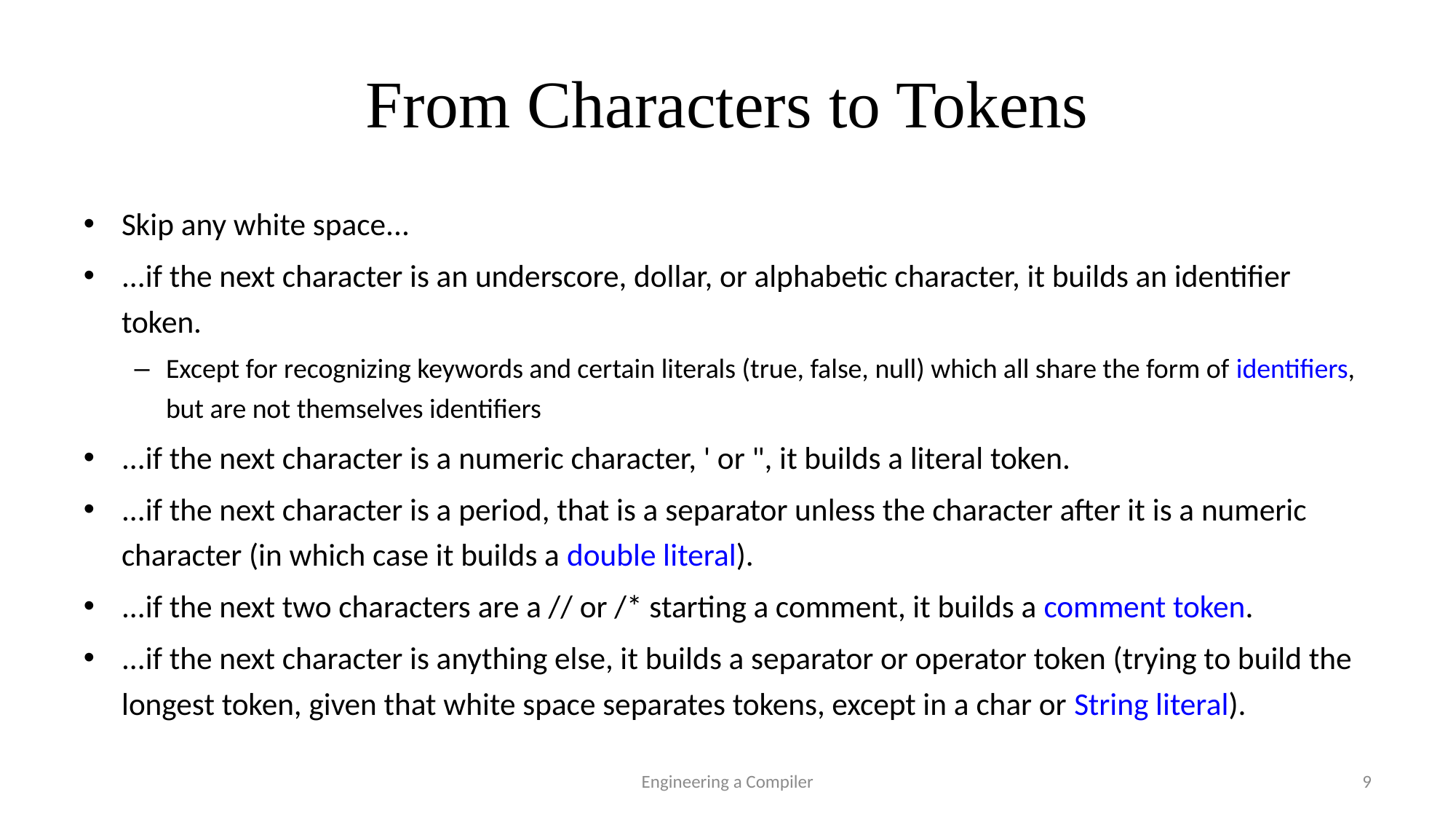

# From Characters to Tokens
Skip any white space...
...if the next character is an underscore, dollar, or alphabetic character, it builds an identifier token.
Except for recognizing keywords and certain literals (true, false, null) which all share the form of identifiers, but are not themselves identifiers
...if the next character is a numeric character, ' or ", it builds a literal token.
...if the next character is a period, that is a separator unless the character after it is a numeric character (in which case it builds a double literal).
...if the next two characters are a // or /* starting a comment, it builds a comment token.
...if the next character is anything else, it builds a separator or operator token (trying to build the longest token, given that white space separates tokens, except in a char or String literal).
Engineering a Compiler
9